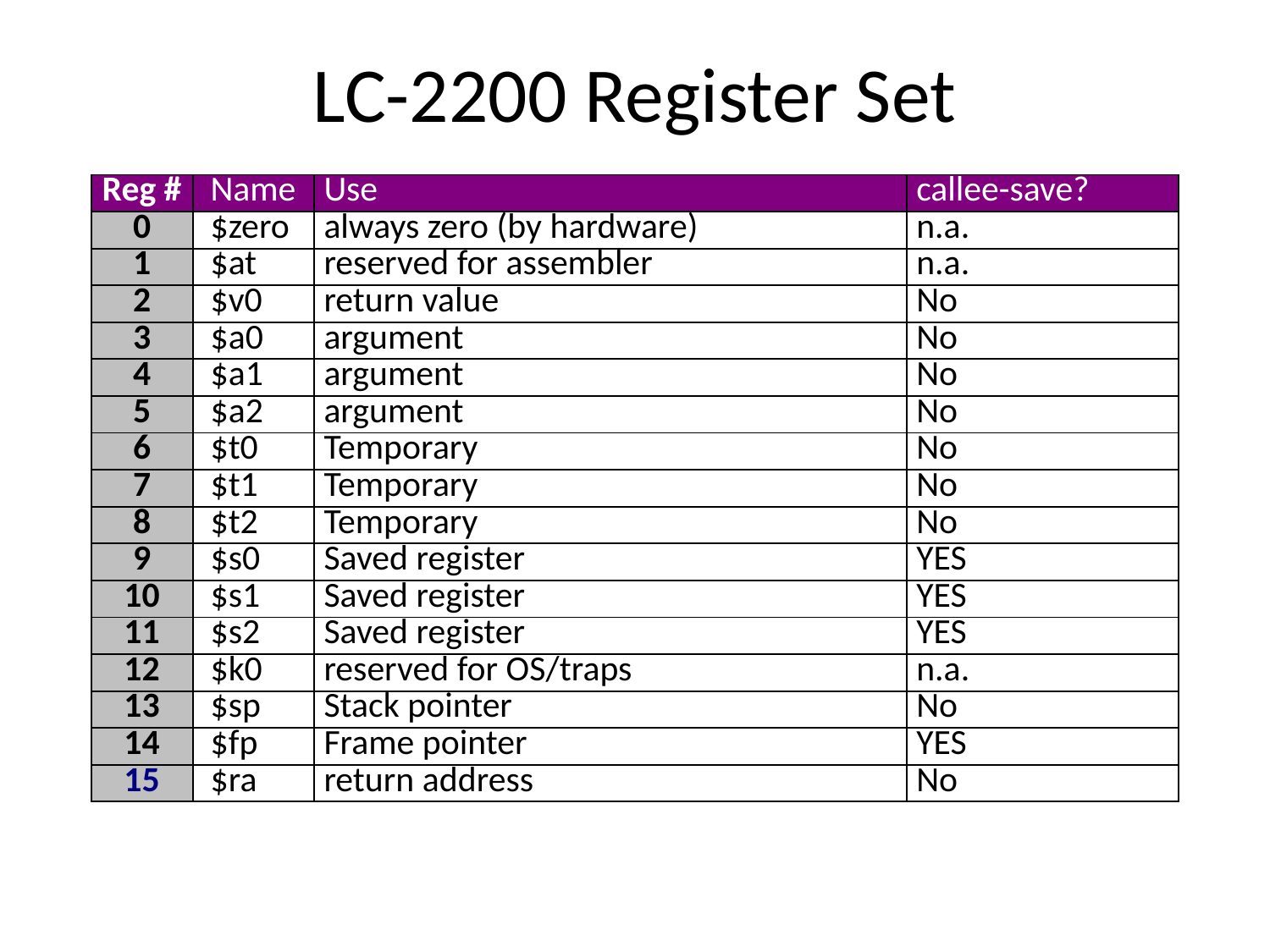

# LC-2200 Register Set
| Reg # | Name | Use | callee-save? |
| --- | --- | --- | --- |
| 0 | $zero | always zero (by hardware) | n.a. |
| 1 | $at | reserved for assembler | n.a. |
| 2 | $v0 | return value | No |
| 3 | $a0 | argument | No |
| 4 | $a1 | argument | No |
| 5 | $a2 | argument | No |
| 6 | $t0 | Temporary | No |
| 7 | $t1 | Temporary | No |
| 8 | $t2 | Temporary | No |
| 9 | $s0 | Saved register | YES |
| 10 | $s1 | Saved register | YES |
| 11 | $s2 | Saved register | YES |
| 12 | $k0 | reserved for OS/traps | n.a. |
| 13 | $sp | Stack pointer | No |
| 14 | $fp | Frame pointer | YES |
| 15 | $ra | return address | No |